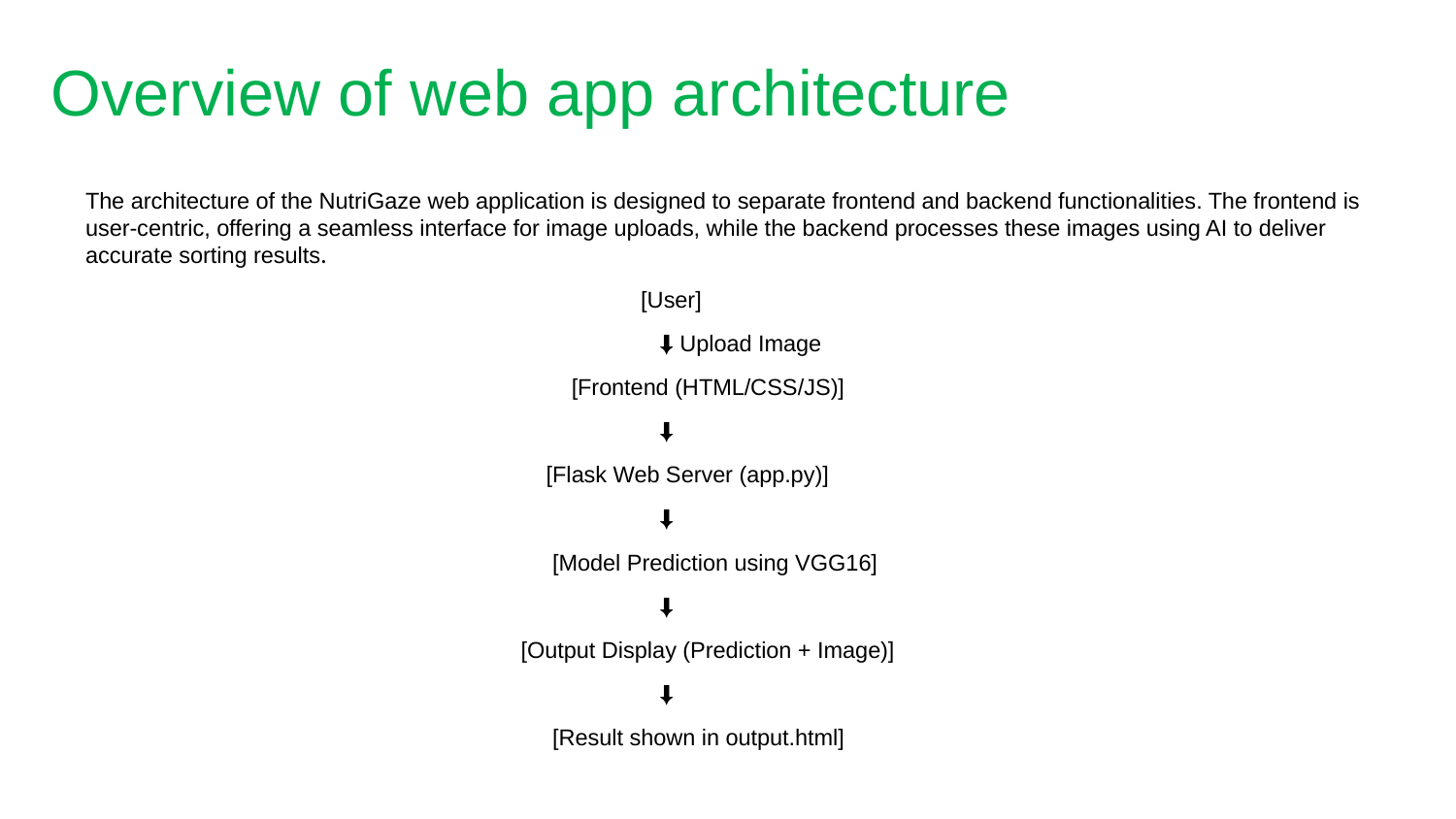

# Overview of web app architecture
The architecture of the NutriGaze web application is designed to separate frontend and backend functionalities. The frontend is user-centric, offering a seamless interface for image uploads, while the backend processes these images using AI to deliver accurate sorting results.
                                                                                        [User]
                                                                                           ⬇ Upload Image
                                                                             [Frontend (HTML/CSS/JS)]
                                                                                           ⬇
                                                                         [Flask Web Server (app.py)]
                                                                                           ⬇
                                                                          [Model Prediction using VGG16]
                                                                                           ⬇
                                                                     [Output Display (Prediction + Image)]
                                                                                           ⬇
                                                                          [Result shown in output.html]